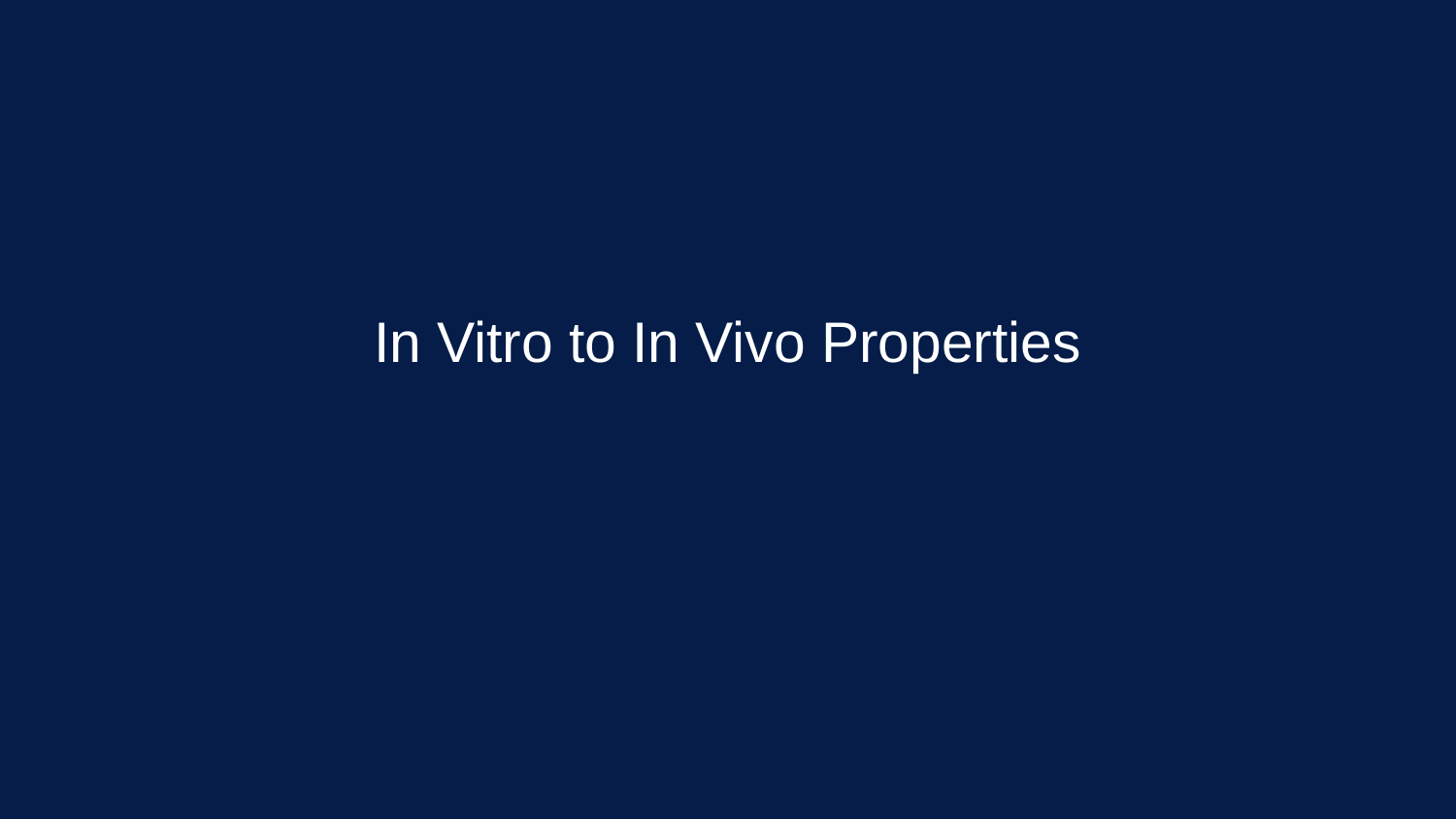

# In Vitro to In Vivo Properties